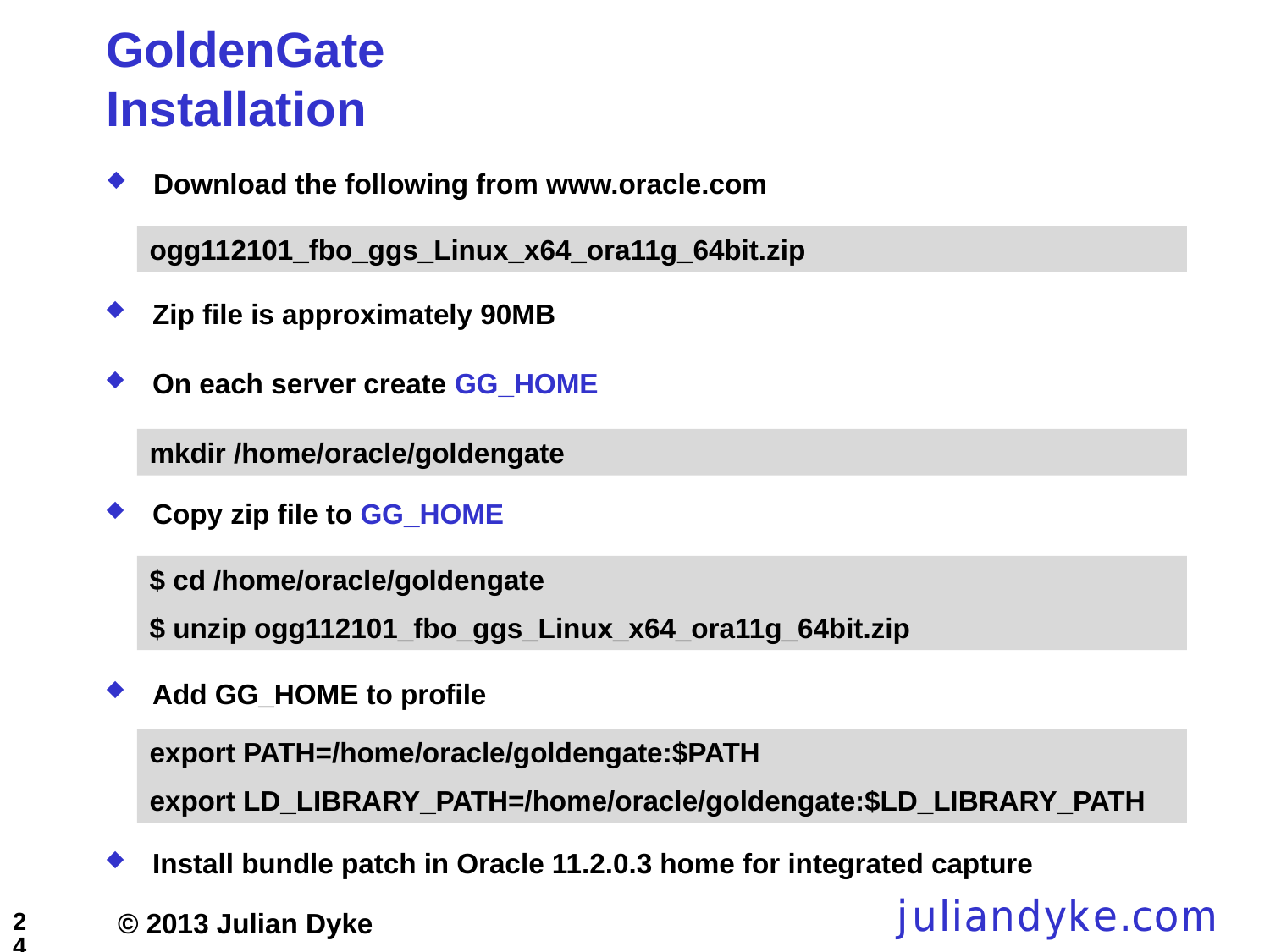

# GoldenGate Installation
Download the following from www.oracle.com

ogg112101_fbo_ggs_Linux_x64_ora11g_64bit.zip
Zip file is approximately 90MB

On each server create GG_HOME
mkdir /home/oracle/goldengate
Copy zip file to GG_HOME
$ cd /home/oracle/goldengate
$ unzip ogg112101_fbo_ggs_Linux_x64_ora11g_64bit.zip
Add GG_HOME to profile
export PATH=/home/oracle/goldengate:$PATH
export LD_LIBRARY_PATH=/home/oracle/goldengate:$LD_LIBRARY_PATH
Install bundle patch in Oracle 11.2.0.3 home for integrated capture
24